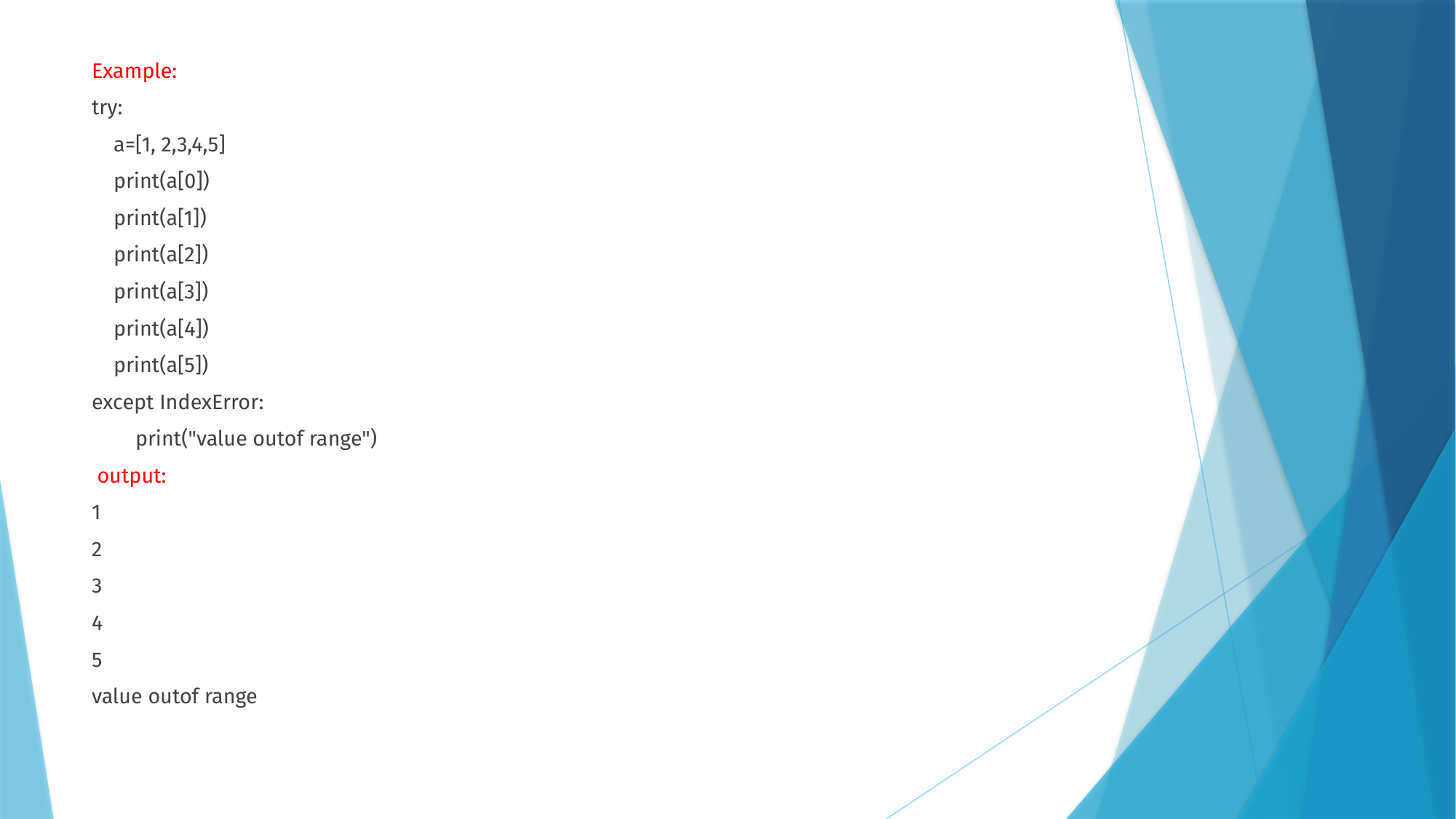

Example:
try:
    a=[1, 2,3,4,5]
    print(a[0])
    print(a[1])
    print(a[2])
    print(a[3])
    print(a[4])
    print(a[5])
except IndexError:
        print("value outof range")
 output:
1
2
3
4
5
value outof range